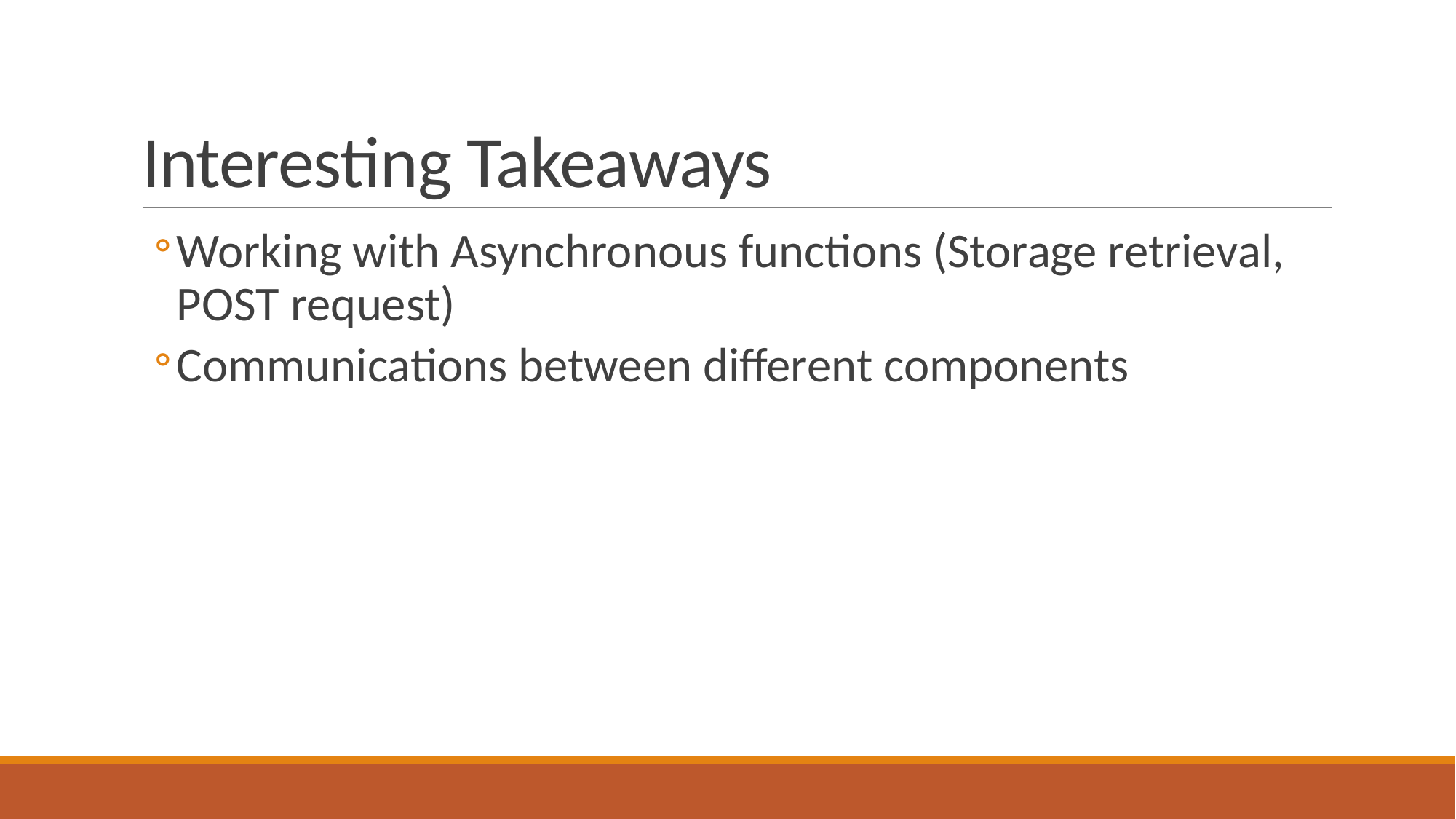

# Interesting Takeaways
Working with Asynchronous functions (Storage retrieval, POST request)
Communications between different components